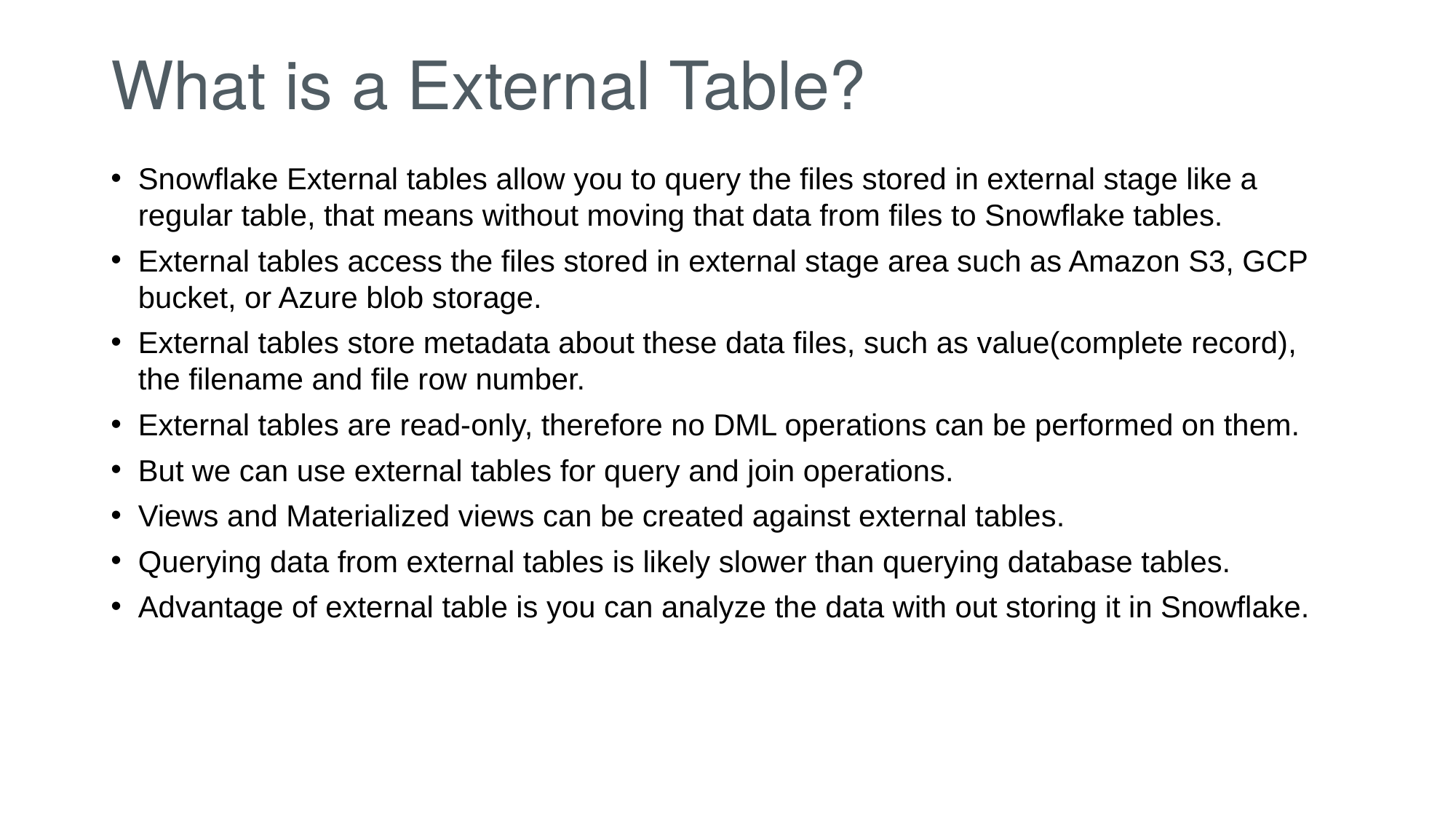

# What is a External Table?
Snowflake External tables allow you to query the files stored in external stage like a regular table, that means without moving that data from files to Snowflake tables.
External tables access the files stored in external stage area such as Amazon S3, GCP bucket, or Azure blob storage.
External tables store metadata about these data files, such as value(complete record), the filename and file row number.
External tables are read-only, therefore no DML operations can be performed on them.
But we can use external tables for query and join operations.
Views and Materialized views can be created against external tables.
Querying data from external tables is likely slower than querying database tables.
Advantage of external table is you can analyze the data with out storing it in Snowflake.